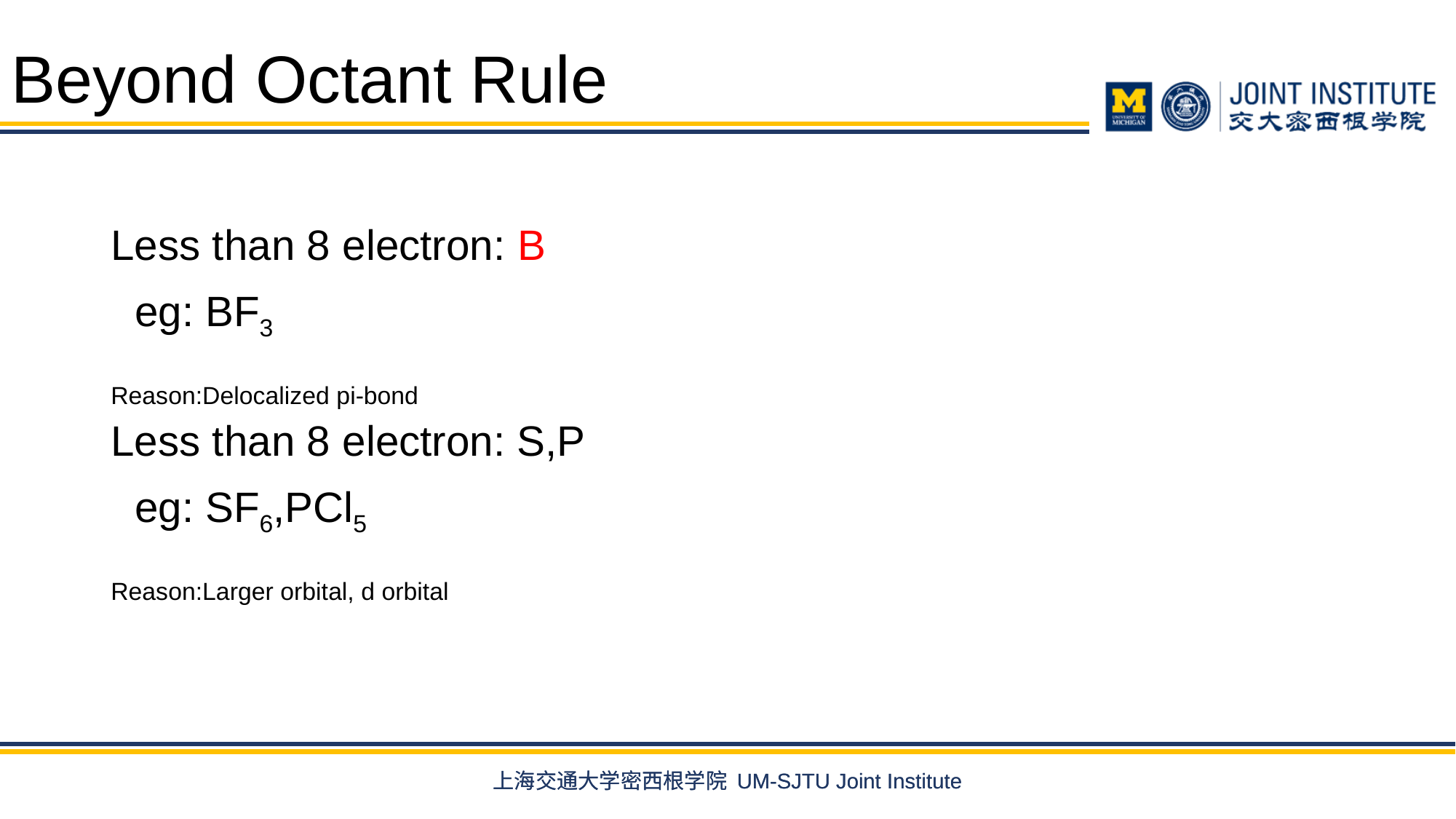

# Beyond Octant Rule
Less than 8 electron: B
  eg: BF3
Reason:Delocalized pi-bond
Less than 8 electron: S,P
  eg: SF6,PCl5
Reason:Larger orbital, d orbital

13